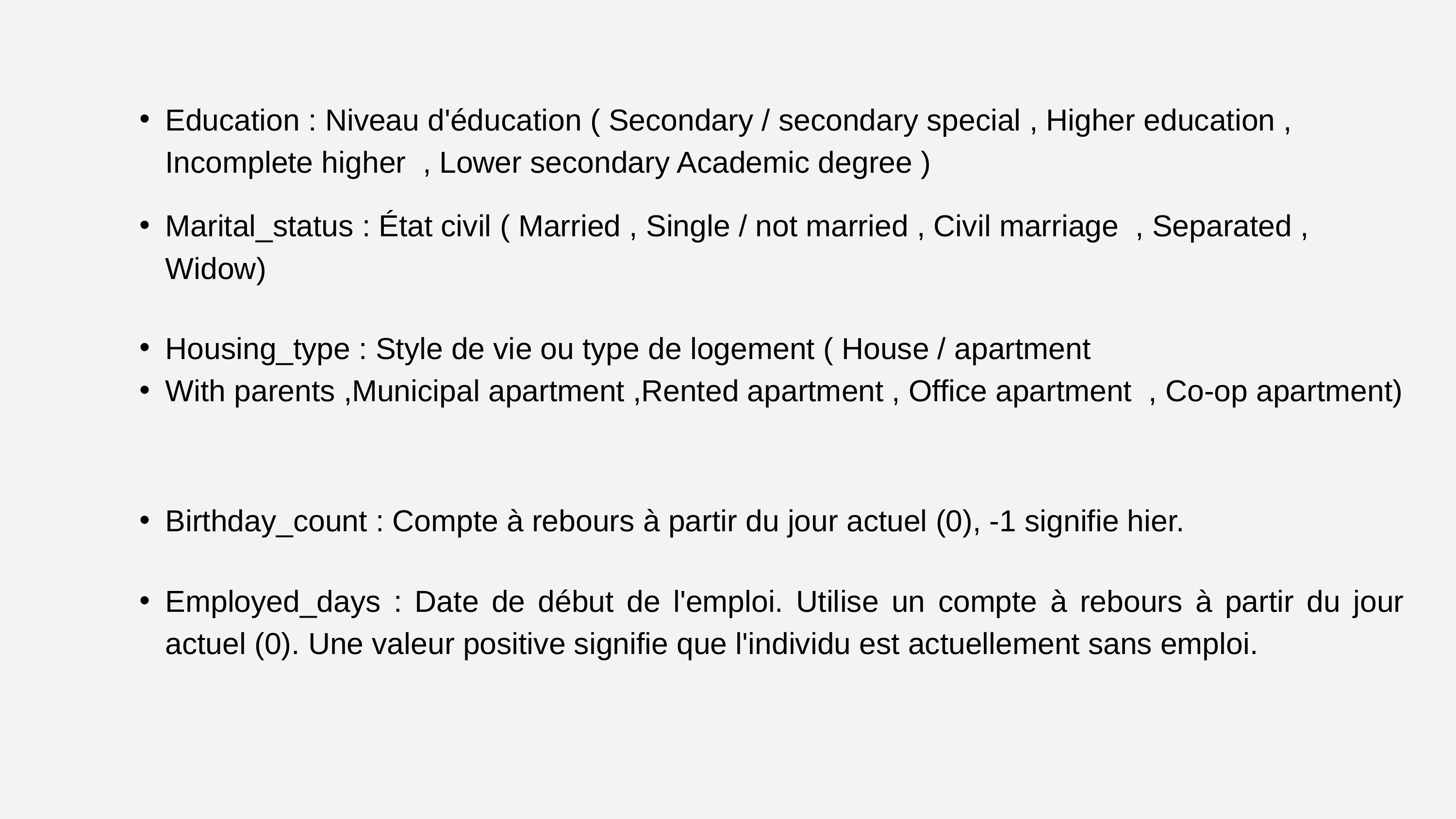

Education : Niveau d'éducation ( Secondary / secondary special , Higher education , Incomplete higher  , Lower secondary Academic degree )
Marital_status : État civil ( Married , Single / not married , Civil marriage  , Separated , Widow)
Housing_type : Style de vie ou type de logement ( House / apartment
With parents ,Municipal apartment ,Rented apartment , Office apartment  , Co-op apartment)
Birthday_count : Compte à rebours à partir du jour actuel (0), -1 signifie hier.
Employed_days : Date de début de l'emploi. Utilise un compte à rebours à partir du jour actuel (0). Une valeur positive signifie que l'individu est actuellement sans emploi.